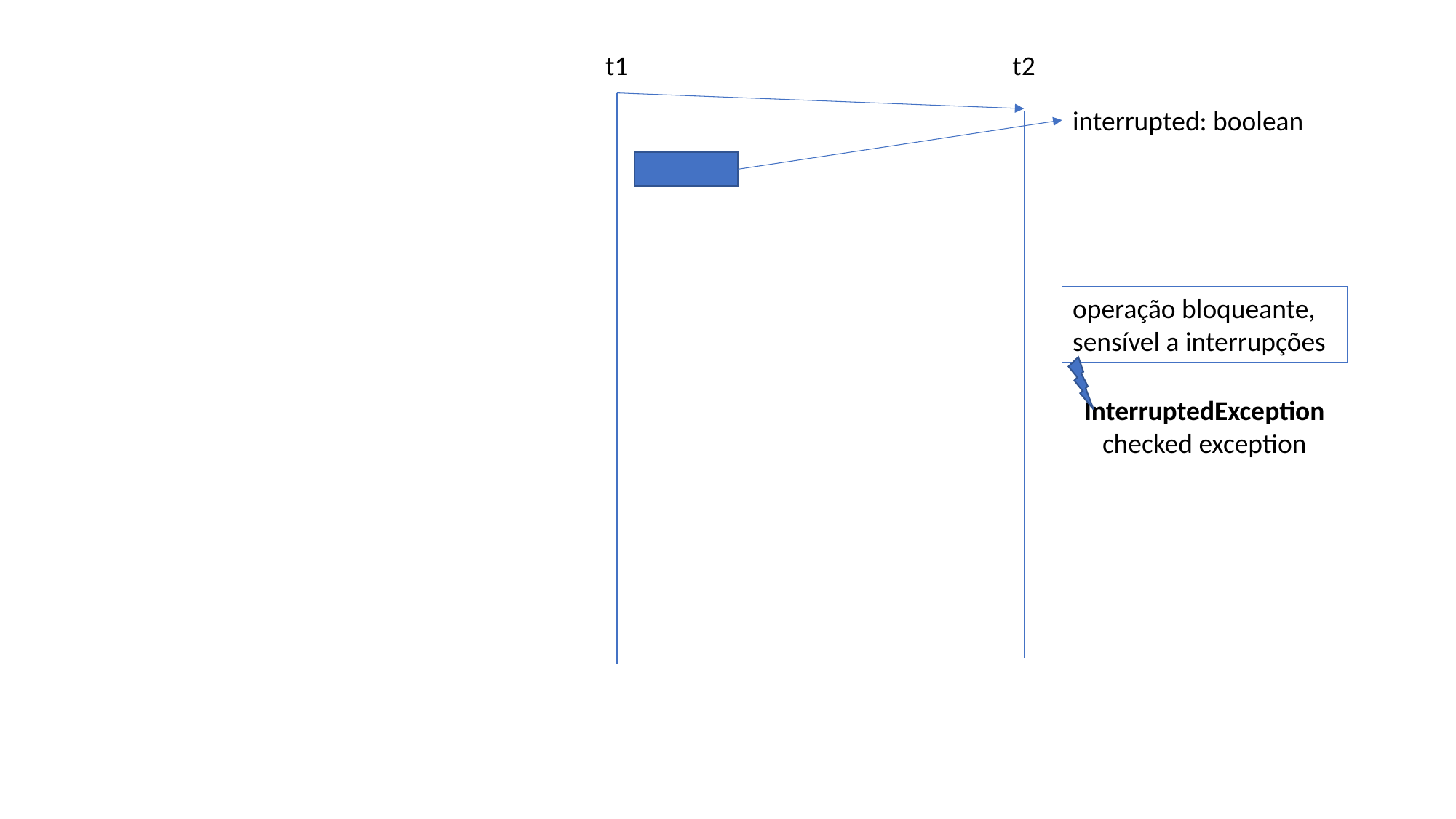

t1
t2
interrupted: boolean

operação bloqueante, sensível a interrupções

InterruptedException
checked exception